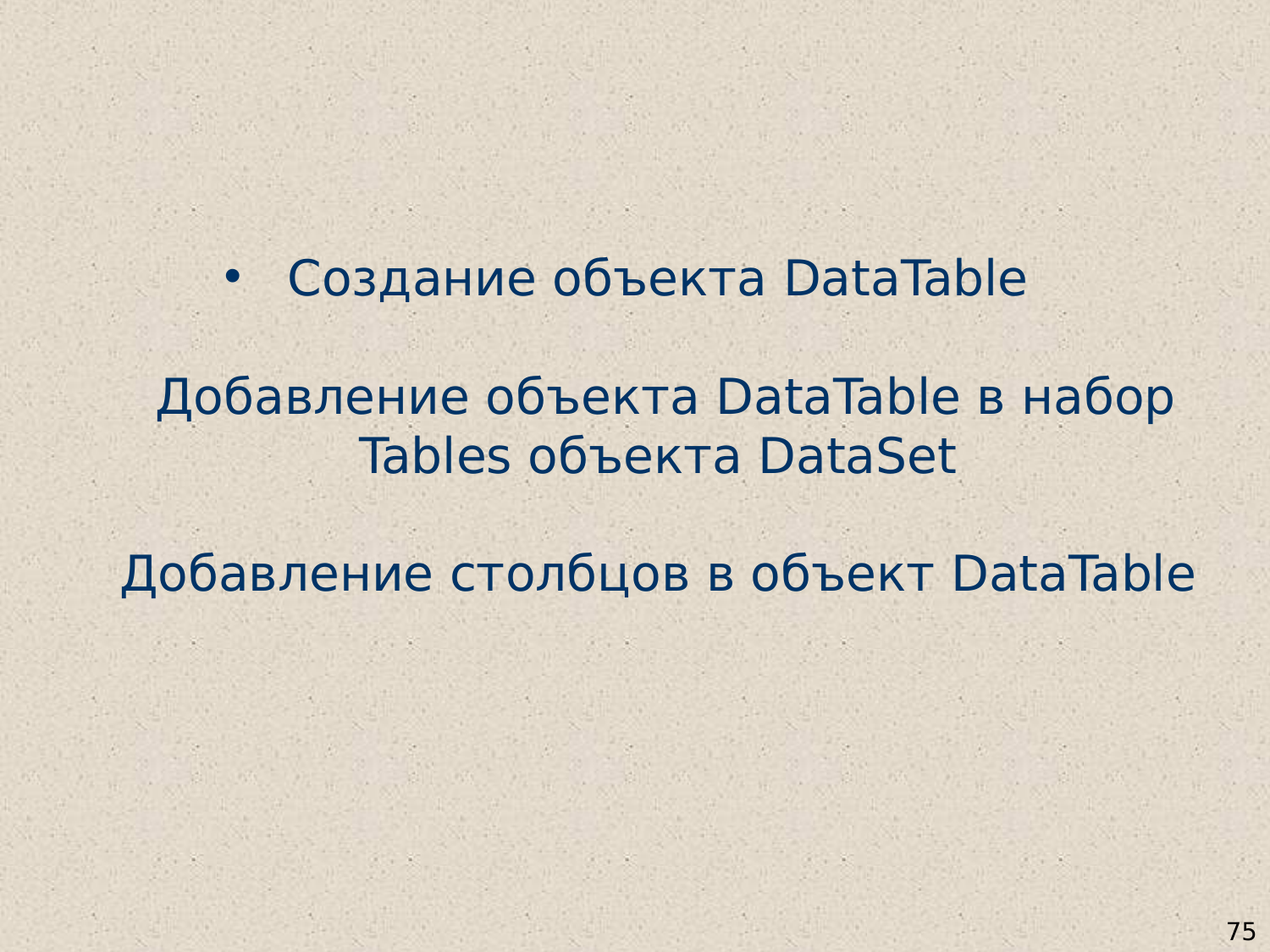

# Создание объекта DataTable Добавление объекта DataTable в набор Tables объекта DataSet Добавление столбцов в объект DataTable
75